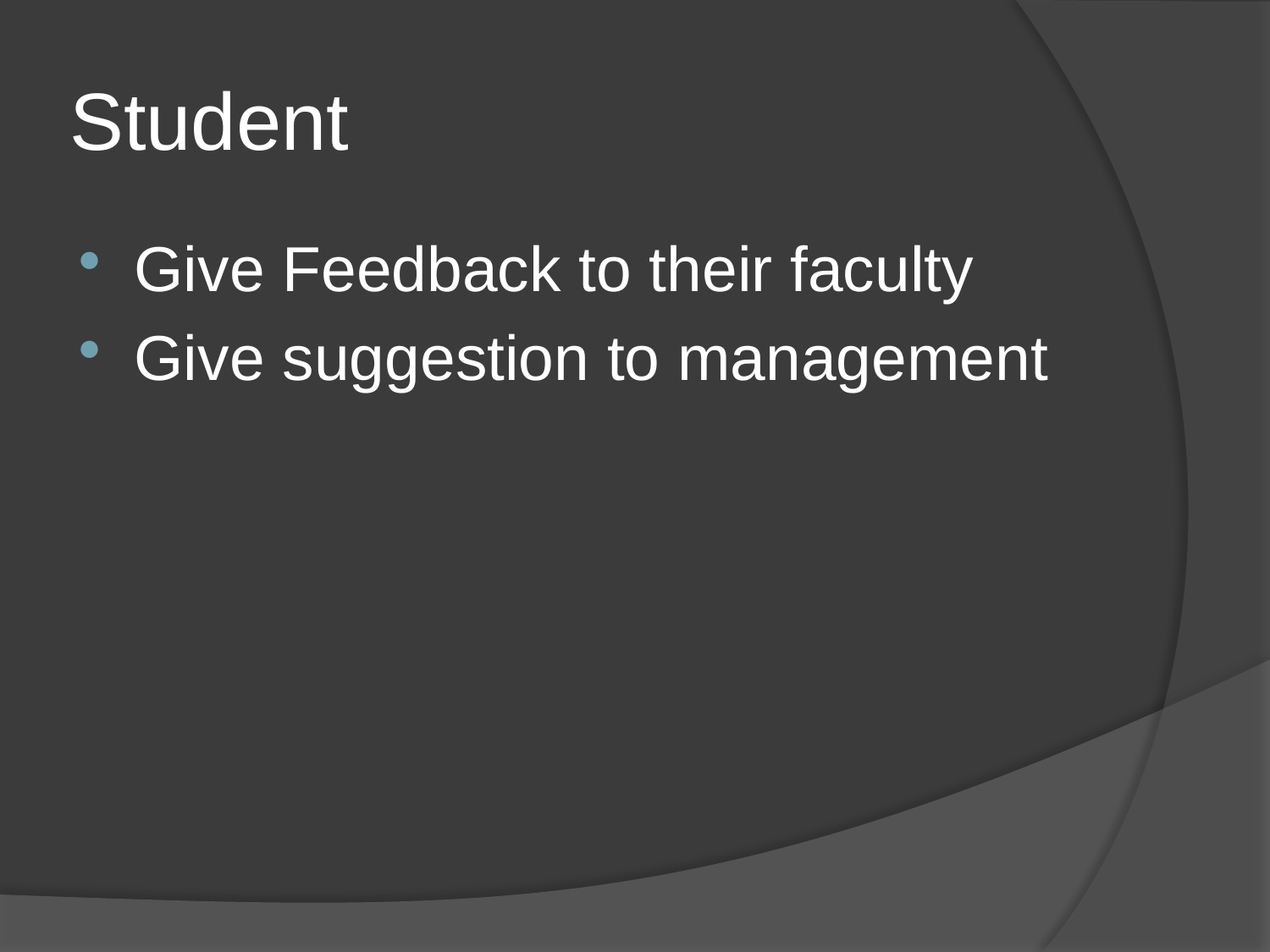

# Student
Give Feedback to their faculty
Give suggestion to management